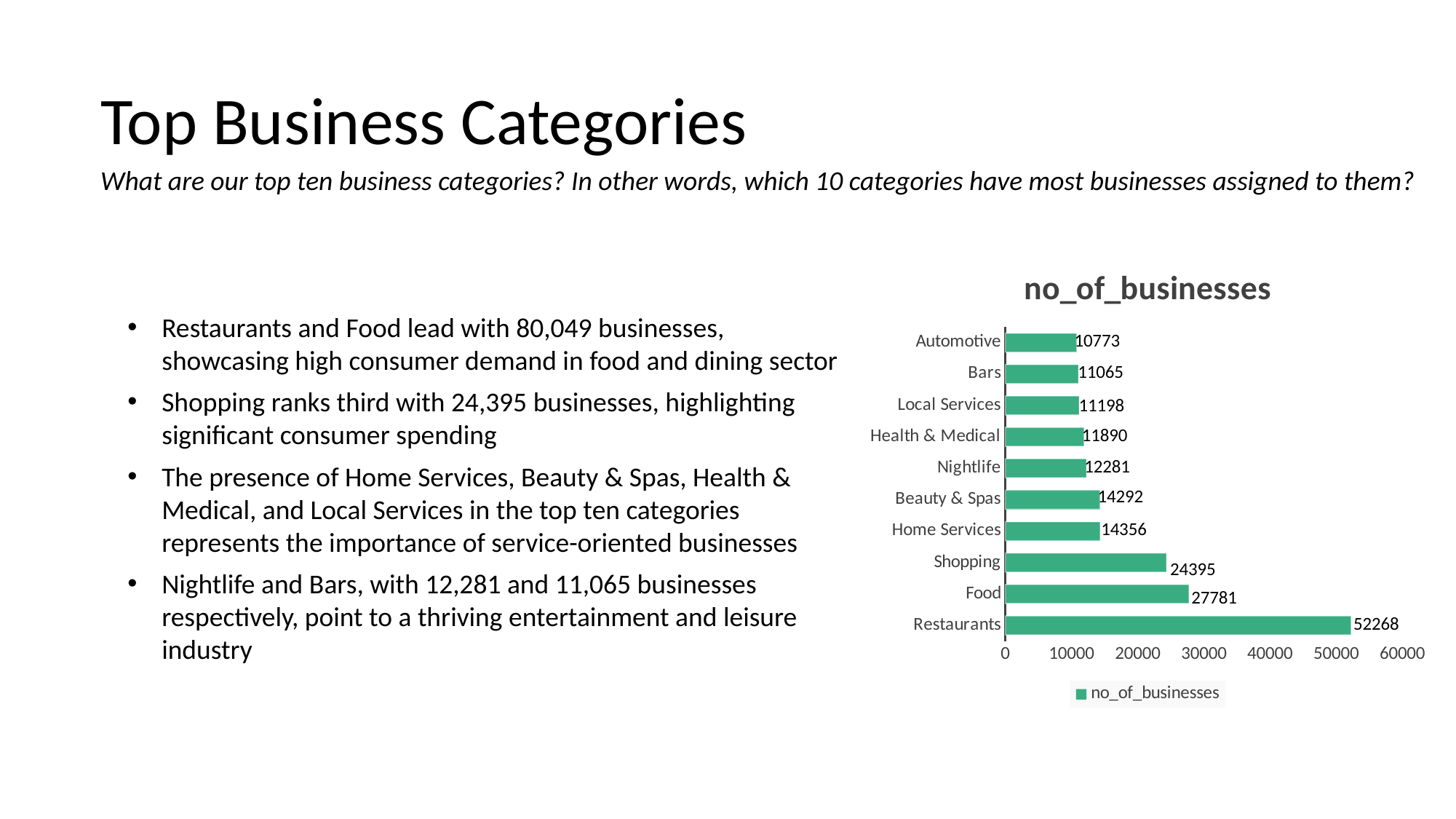

# Top Business Categories
What are our top ten business categories? In other words, which 10 categories have most businesses assigned to them?

### Chart:

| Category | no_of_businesses |
|---|---|
| Restaurants | 52268.0 |
| Food | 27781.0 |
| Shopping | 24395.0 |
| Home Services | 14356.0 |
| Beauty & Spas | 14292.0 |
| Nightlife | 12281.0 |
| Health & Medical | 11890.0 |
| Local Services | 11198.0 |
| Bars | 11065.0 |
| Automotive | 10773.0 |
Restaurants and Food lead with 80,049 businesses, showcasing high consumer demand in food and dining sector
Shopping ranks third with 24,395 businesses, highlighting significant consumer spending
The presence of Home Services, Beauty & Spas, Health & Medical, and Local Services in the top ten categories represents the importance of service-oriented businesses
Nightlife and Bars, with 12,281 and 11,065 businesses respectively, point to a thriving entertainment and leisure industry